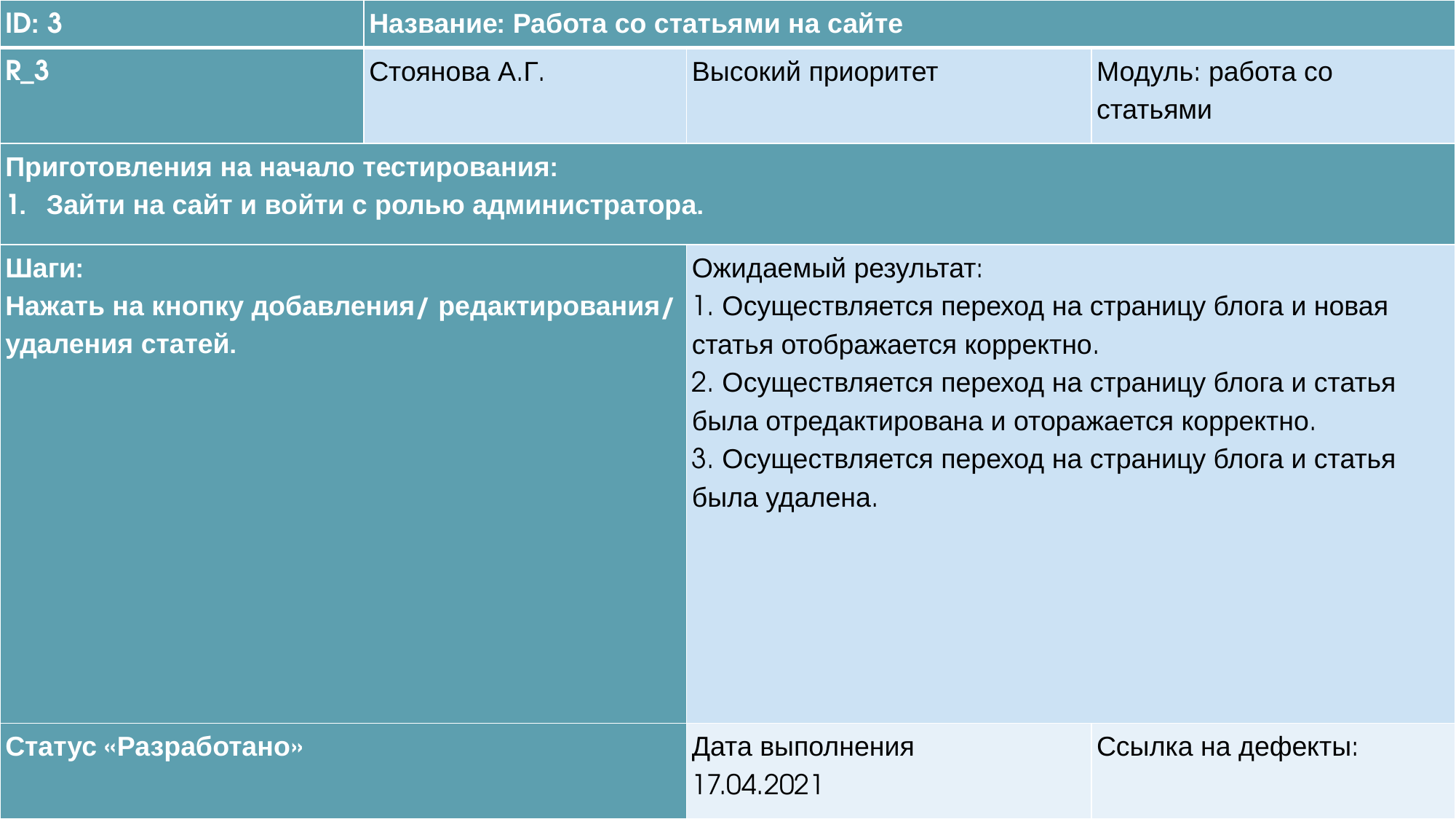

| ID: 3 | Название: Работа со статьями на сайте |  |  |
| --- | --- | --- | --- |
| R\_3 | Стоянова А.Г. | Высокий приоритет | Модуль: работа со статьями |
| Приготовления на начало тестирования: Зайти на сайт и войти с ролью администратора. |  |  |  |
| Шаги: Нажать на кнопку добавления/ редактирования/ удаления статей. |  | Ожидаемый результат: 1. Осуществляется переход на страницу блога и новая статья отображается корректно. 2. Осуществляется переход на страницу блога и статья была отредактирована и оторажается корректно. 3. Осуществляется переход на страницу блога и статья была удалена. |  |
| Статус «Разработано» |  | Дата выполнения 17.04.2021 | Ссылка на дефекты: |